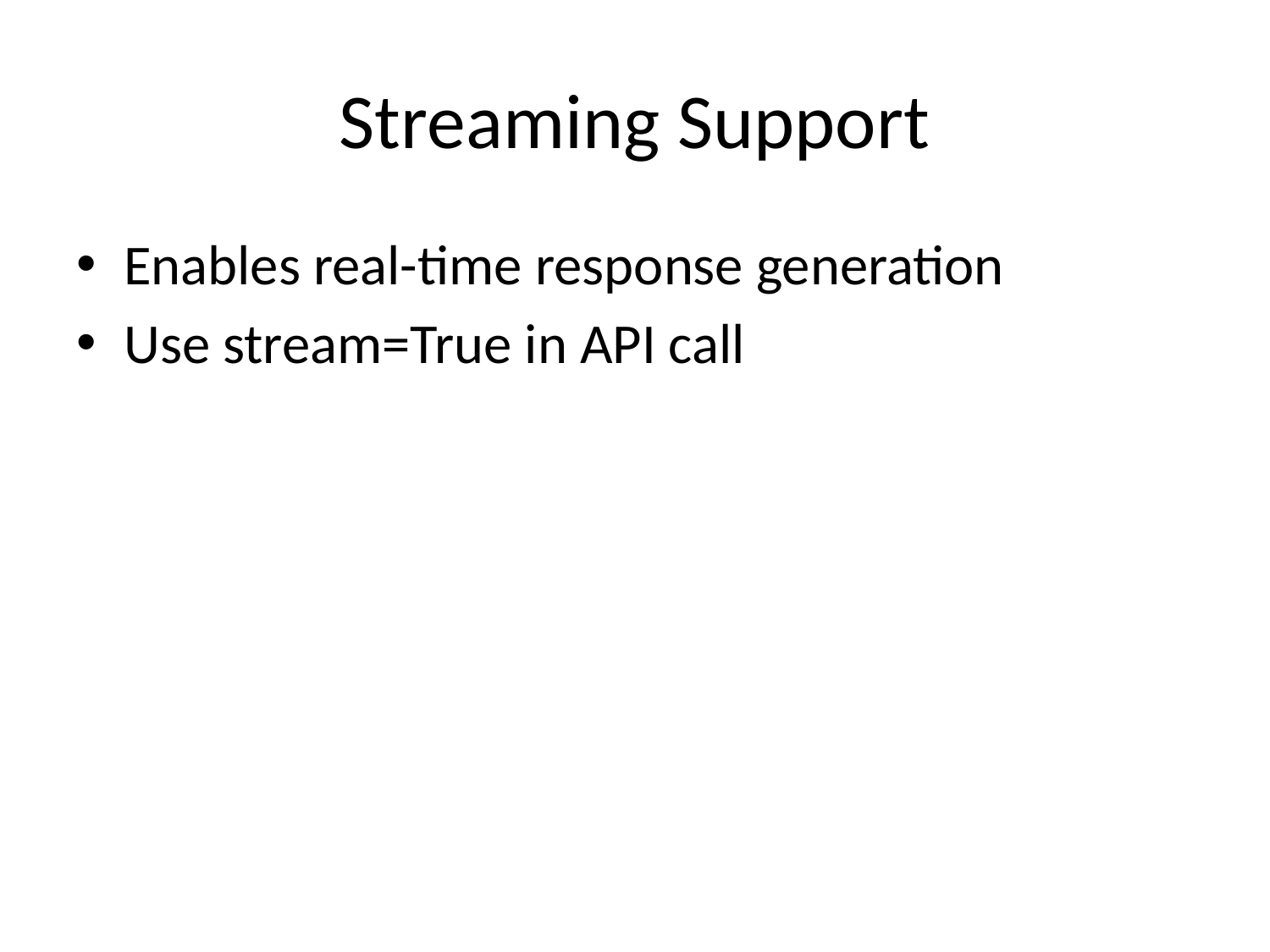

# Streaming Support
Enables real-time response generation
Use stream=True in API call